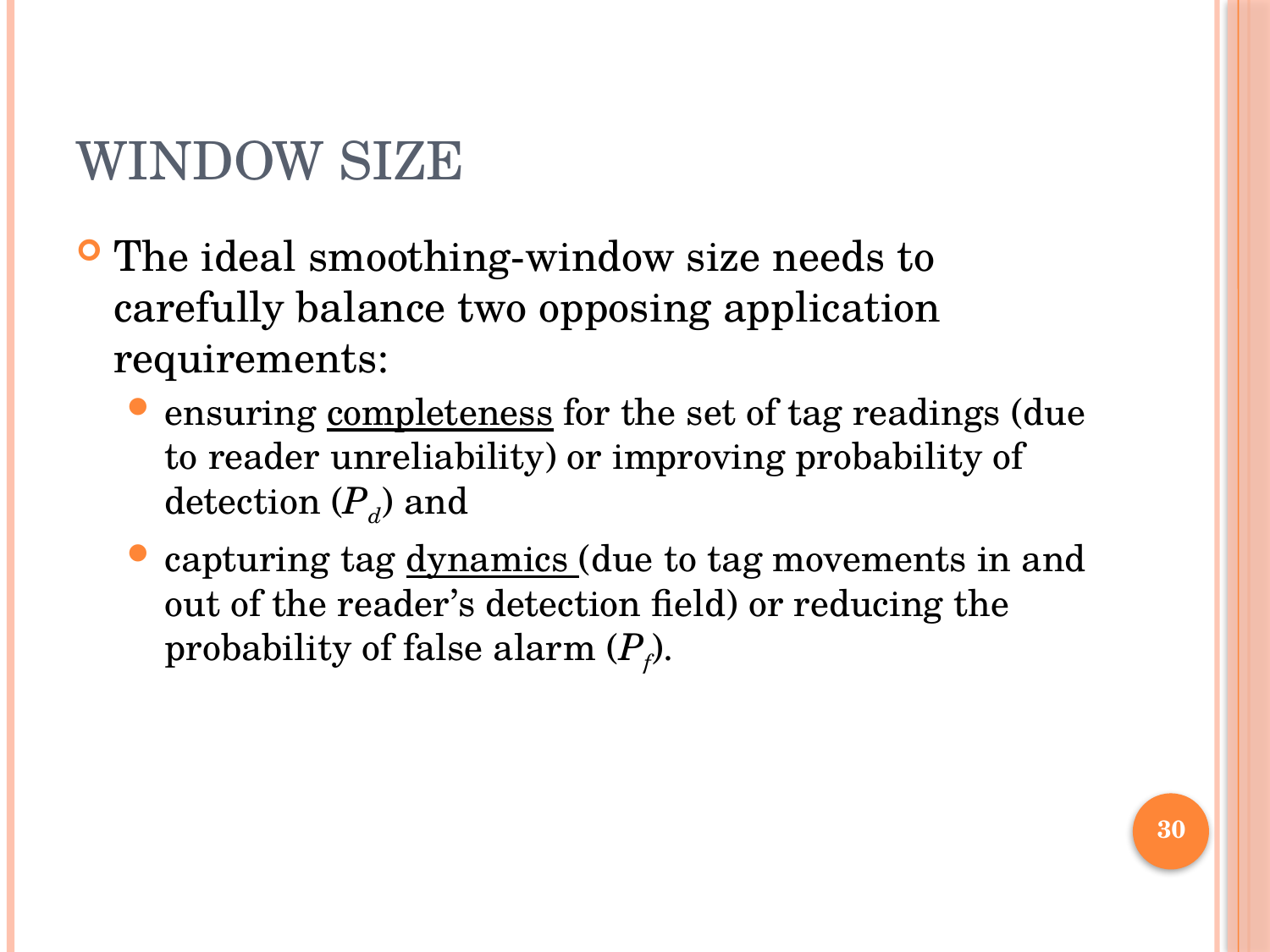

# Window Size
The ideal smoothing-window size needs to carefully balance two opposing application requirements:
ensuring completeness for the set of tag readings (due to reader unreliability) or improving probability of detection (Pd) and
capturing tag dynamics (due to tag movements in and out of the reader’s detection field) or reducing the probability of false alarm (Pf).
30